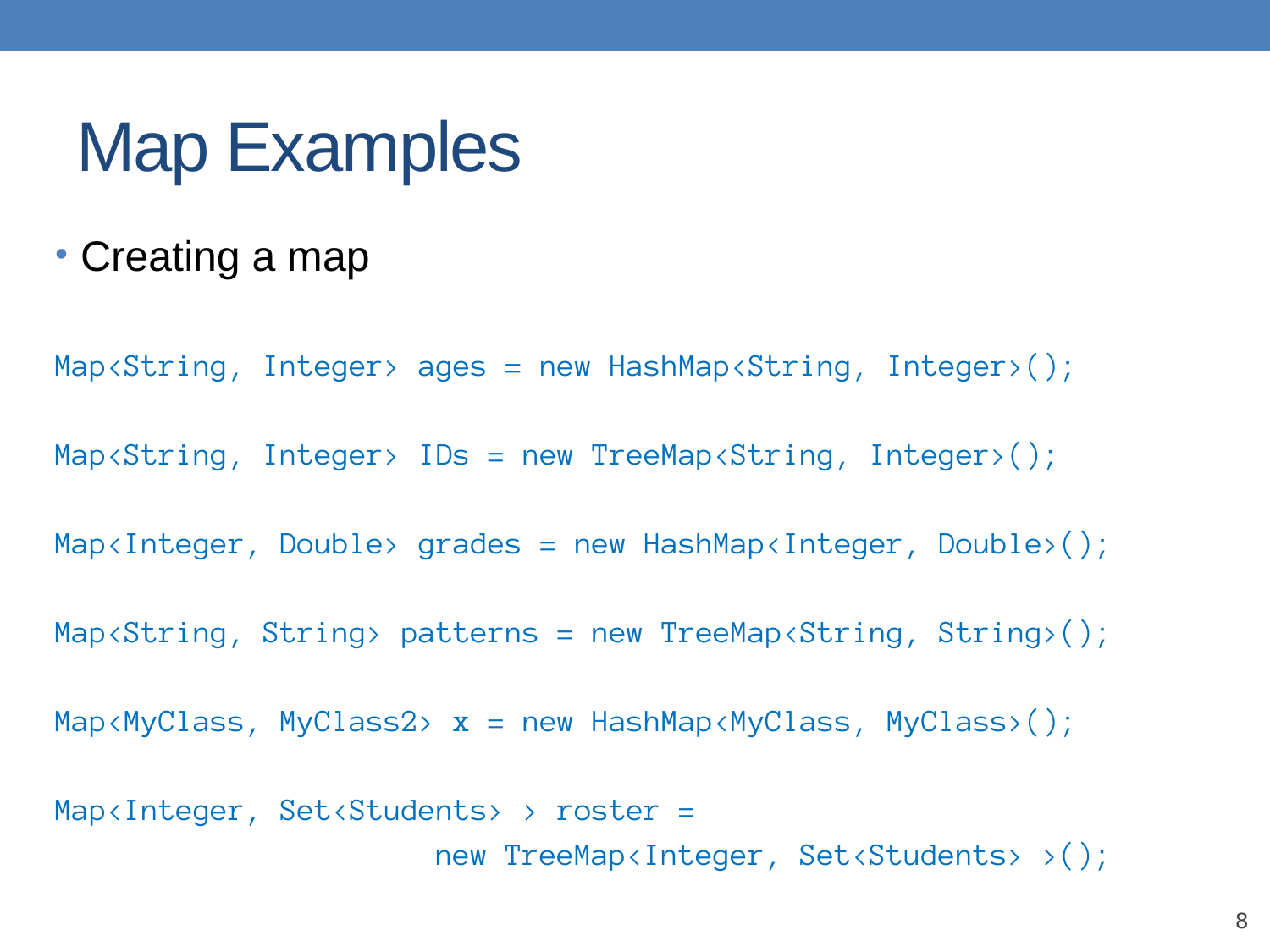

# Map Examples
Creating a map

Map<String, Integer> ages = new HashMap<String, Integer>();

Map<String, Integer> IDs = new TreeMap<String, Integer>();

Map<Integer, Double> grades = new HashMap<Integer, Double>();

Map<String, String> patterns = new TreeMap<String, String>();

Map<MyClass, MyClass2> x = new HashMap<MyClass, MyClass>();

Map<Integer, Set<Students> > roster =
			new TreeMap<Integer, Set<Students> >();